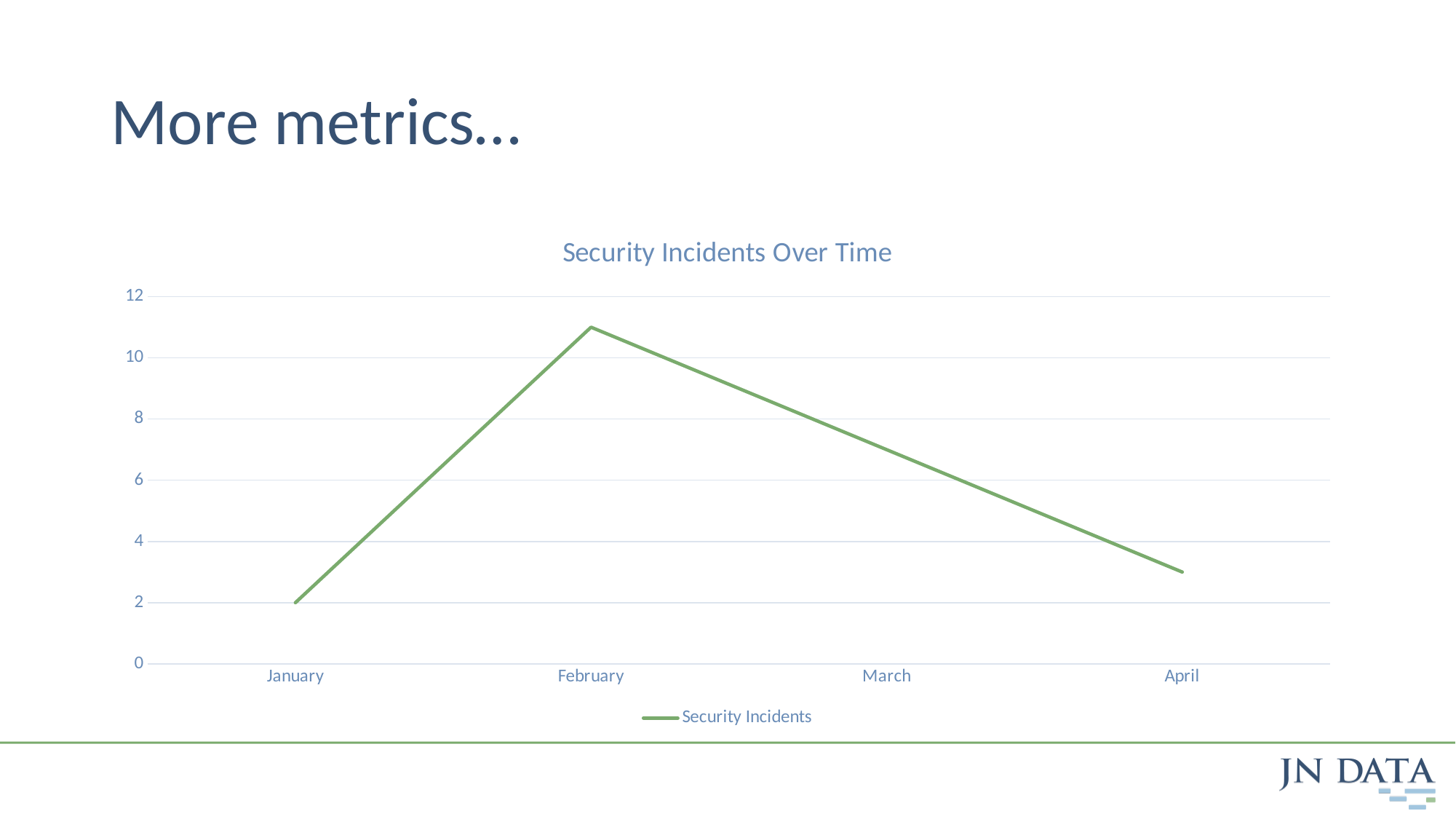

# More metrics…

### Chart: Security Incidents Over Time

| Category | Security Incidents |
|---|---|
| January | 2.0 |
| February | 11.0 |
| March | 7.0 |
| April | 3.0 |